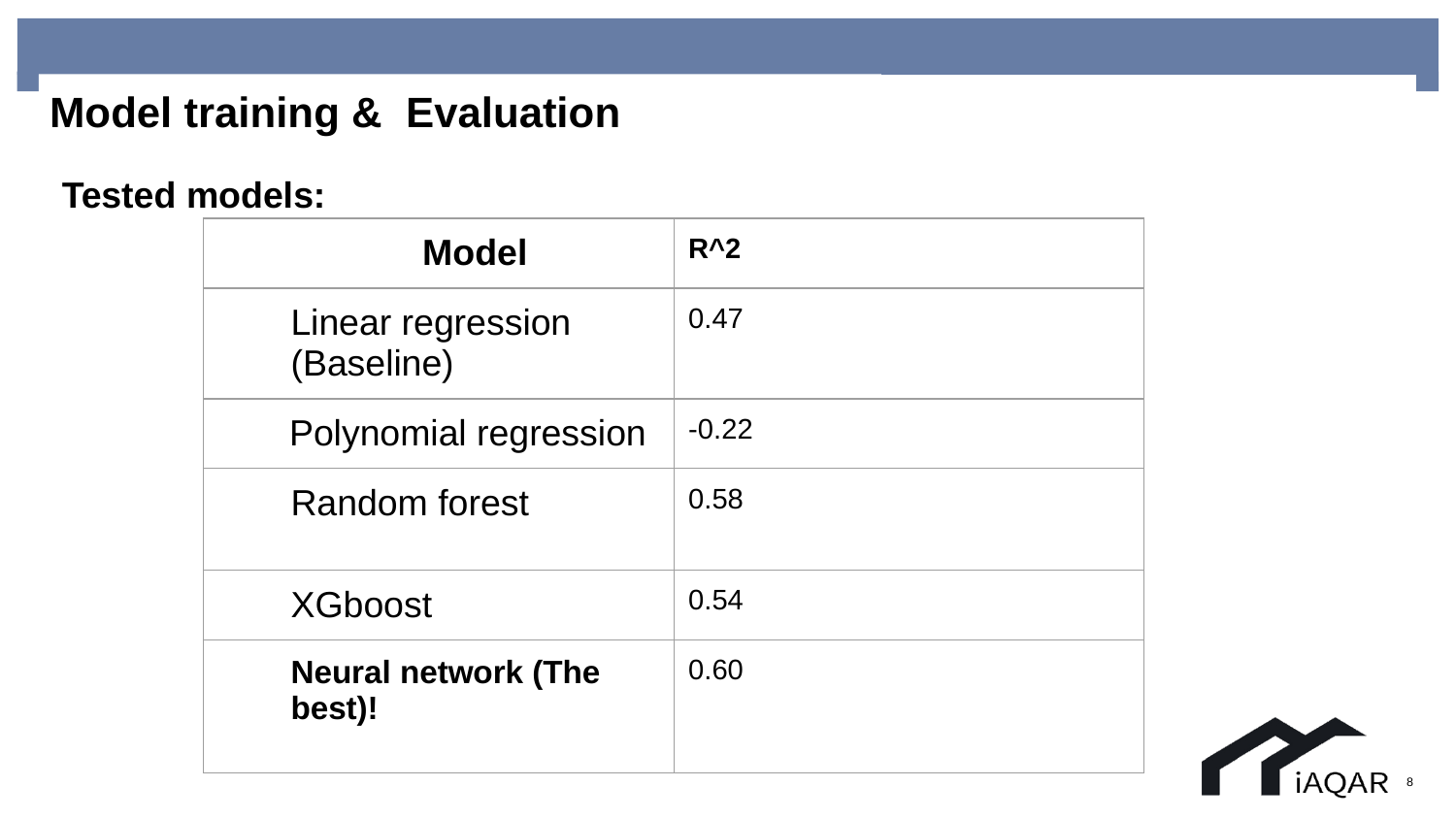

Model training &  Evaluation
Tested models:
| Model | R^2 |
| --- | --- |
| Linear regression (Baseline) | 0.47 |
| Polynomial regression | -0.22 |
| Random forest | 0.58 |
| XGboost | 0.54 |
| Neural network (The best)! | 0.60 |

8